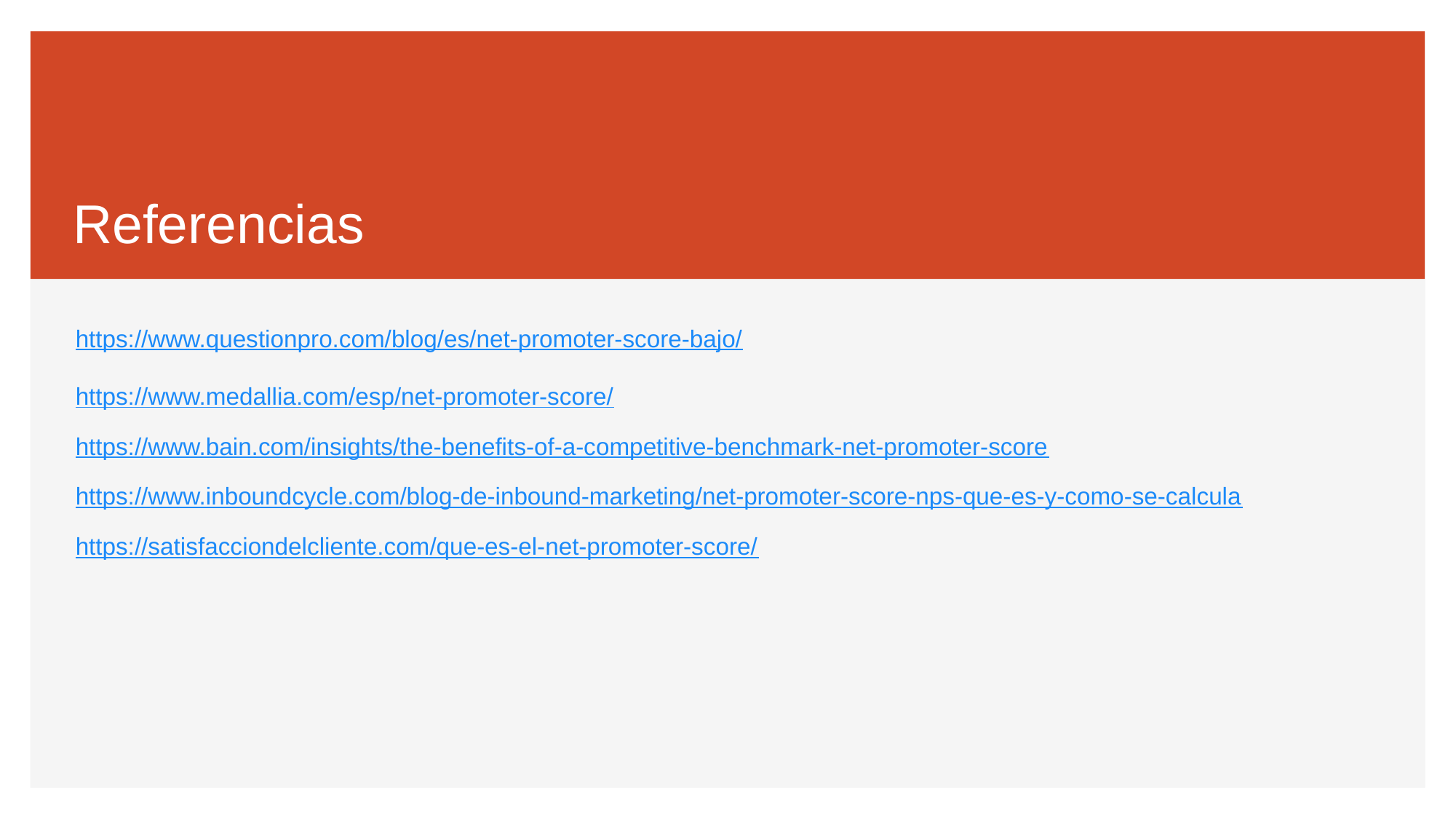

# Referencias
https://www.questionpro.com/blog/es/net-promoter-score-bajo/
https://www.medallia.com/esp/net-promoter-score/
https://www.bain.com/insights/the-benefits-of-a-competitive-benchmark-net-promoter-score
https://www.inboundcycle.com/blog-de-inbound-marketing/net-promoter-score-nps-que-es-y-como-se-calcula
https://satisfacciondelcliente.com/que-es-el-net-promoter-score/